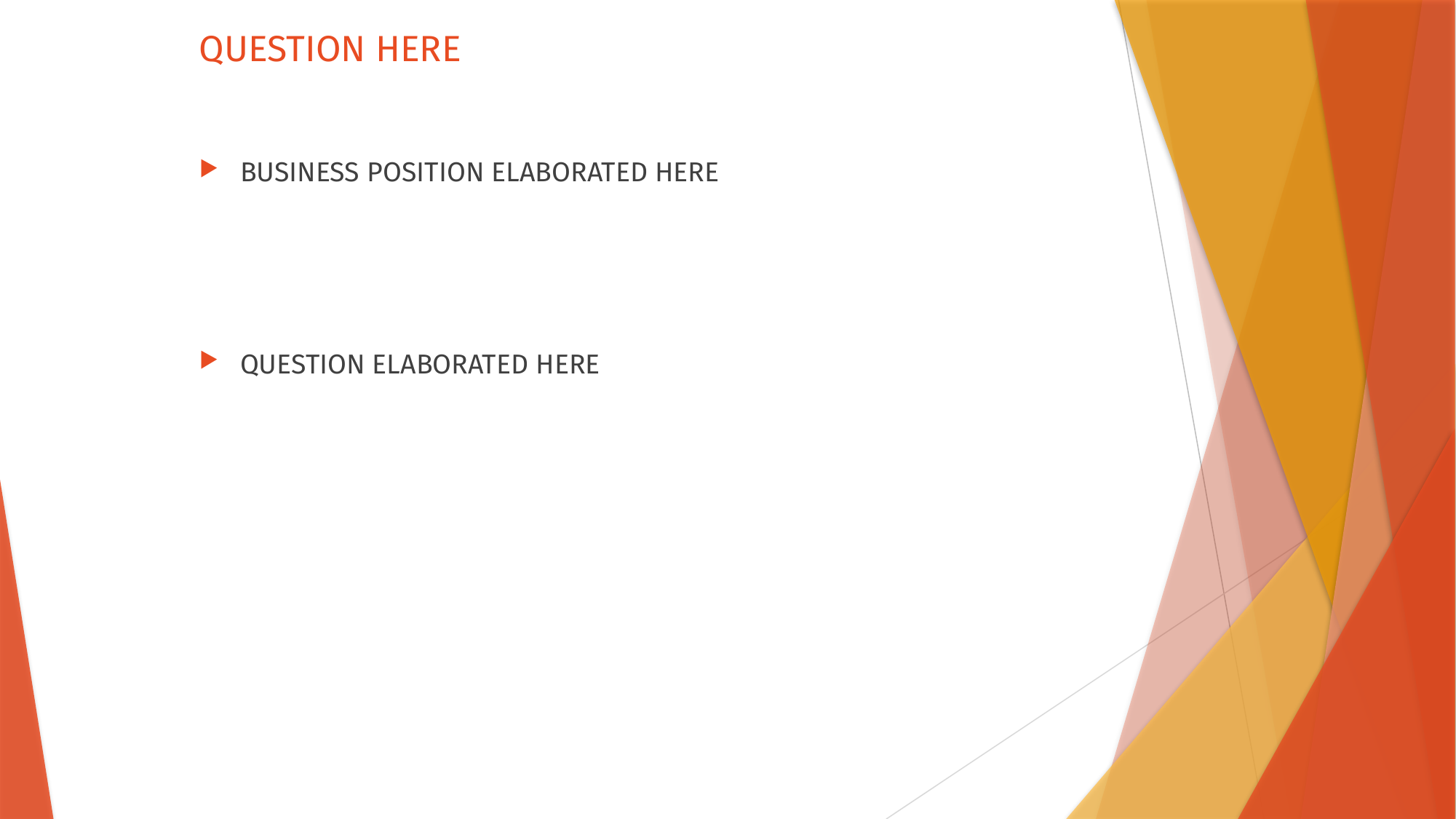

# QUESTION HERE
BUSINESS POSITION ELABORATED HERE

QUESTION ELABORATED HERE